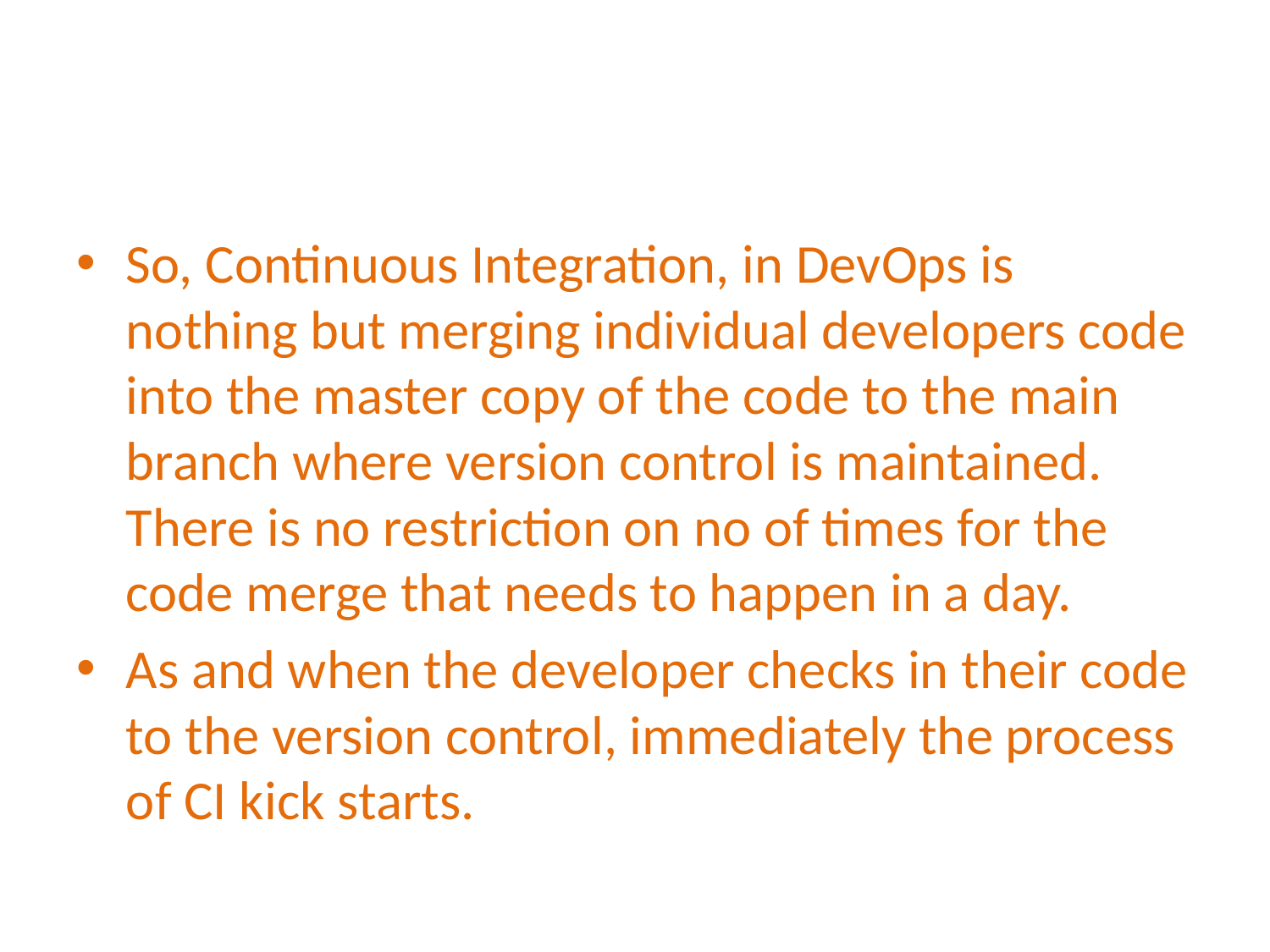

#
So, Continuous Integration, in DevOps is nothing but merging individual developers code into the master copy of the code to the main branch where version control is maintained. There is no restriction on no of times for the code merge that needs to happen in a day.
As and when the developer checks in their code to the version control, immediately the process of CI kick starts.